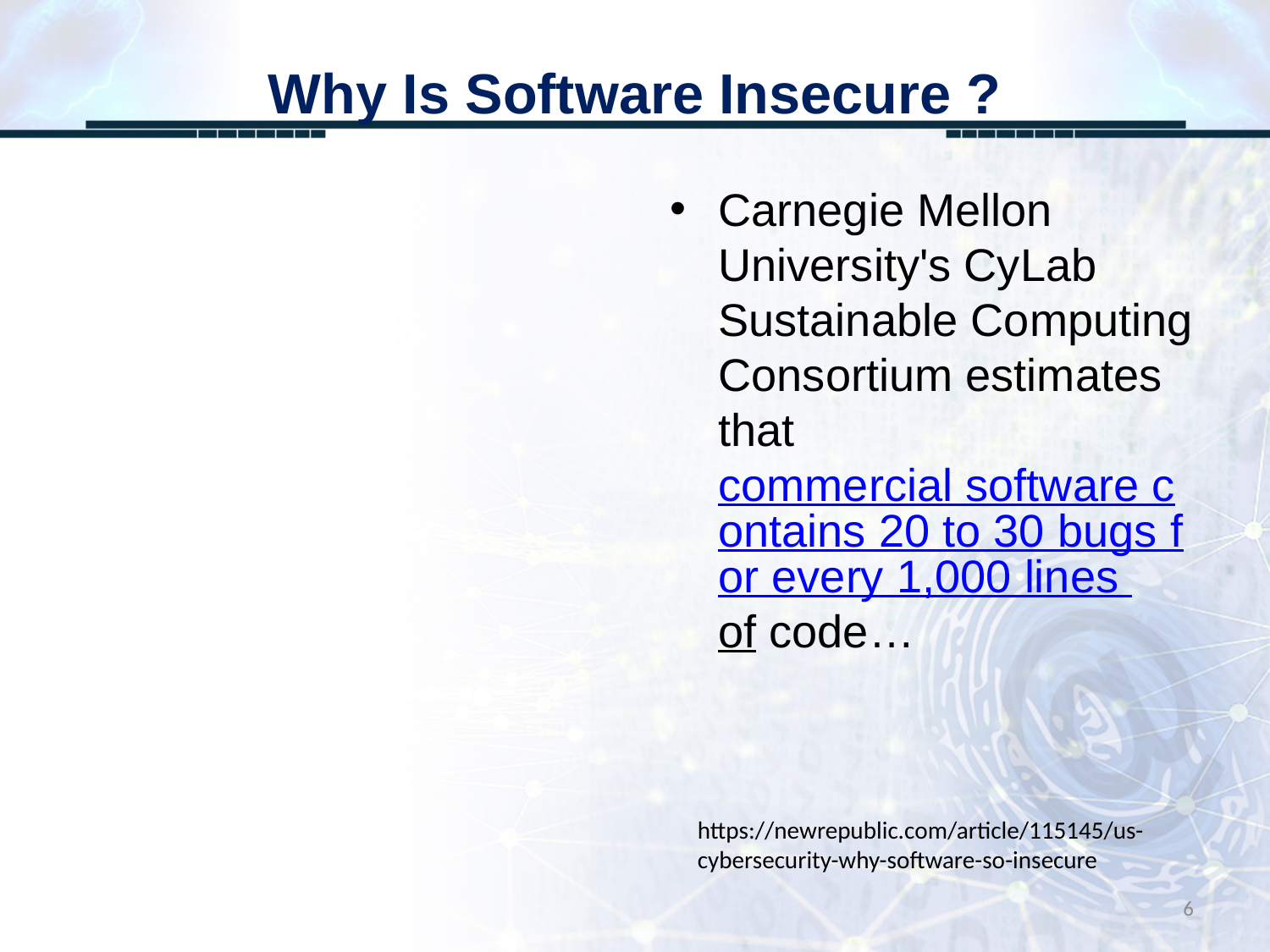

# Why Is Software Insecure ?
Carnegie Mellon University's CyLab Sustainable Computing Consortium estimates that commercial software contains 20 to 30 bugs for every 1,000 lines of code…
https://newrepublic.com/article/115145/us-cybersecurity-why-software-so-insecure
6